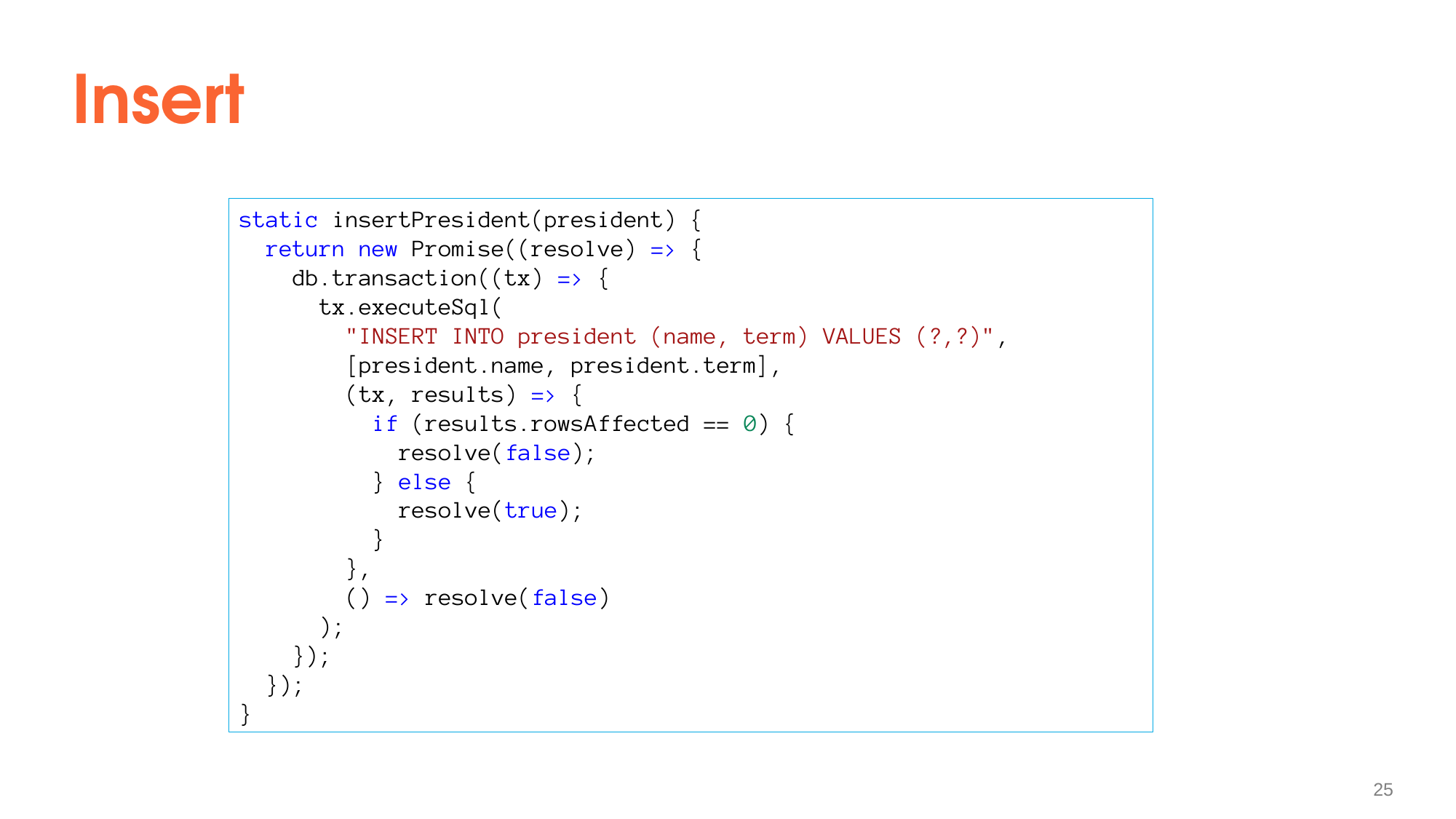

# Insert
static insertPresident(president) {
  return new Promise((resolve) => {
    db.transaction((tx) => {
      tx.executeSql(
        "INSERT INTO president (name, term) VALUES (?,?)",
        [president.name, president.term],
        (tx, results) => {
          if (results.rowsAffected == 0) {
            resolve(false);
          } else {
            resolve(true);
          }
        },
        () => resolve(false)
      );
    });
  });
}
25